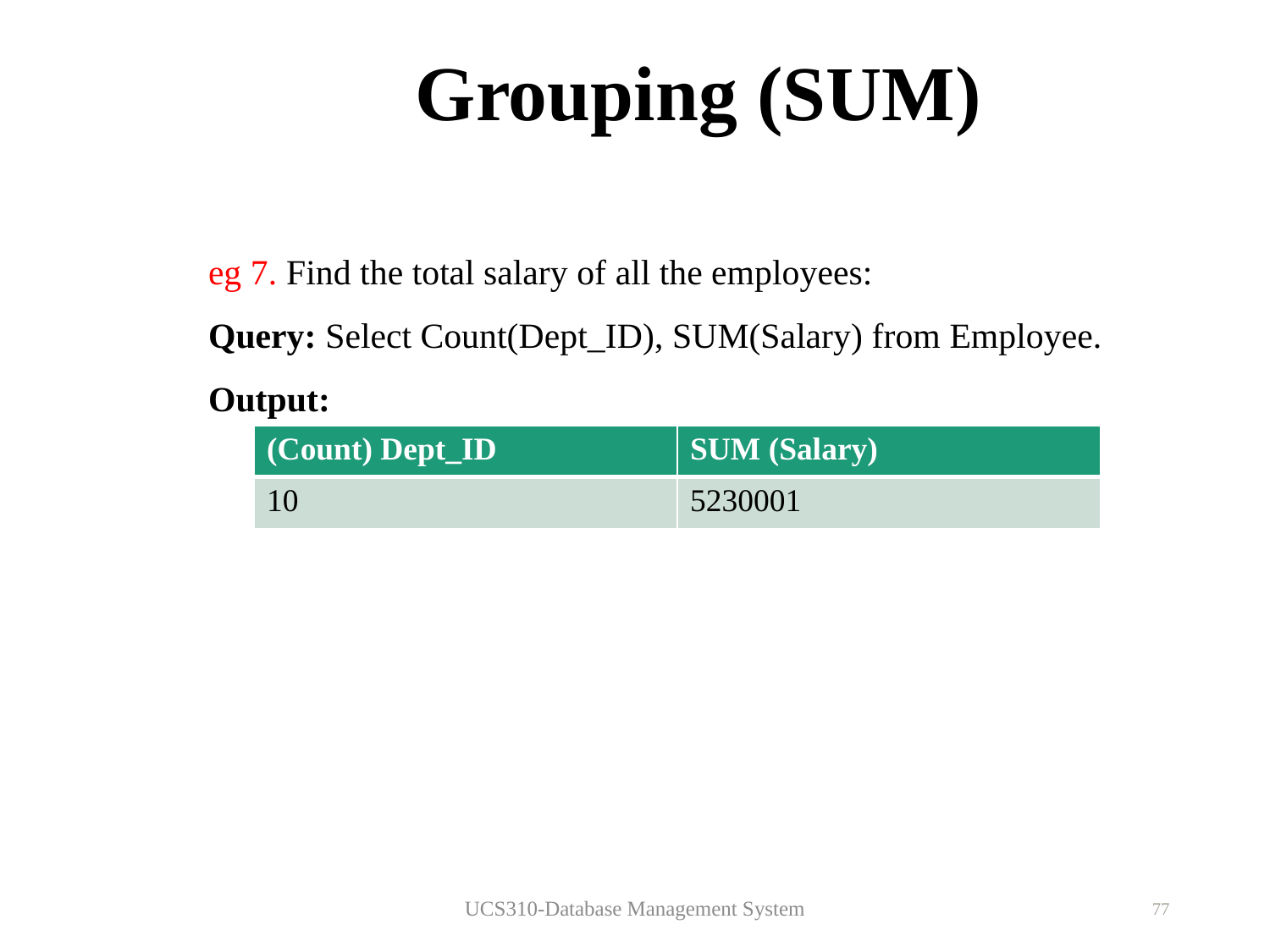

# Grouping (SUM)
eg 7. Find the total salary of all the employees:
Query: Select Count(Dept_ID), SUM(Salary) from Employee.
Output:

| (Count) Dept\_ID | SUM (Salary) |
| --- | --- |
| 10 | 5230001 |
UCS310-Database Management System
77